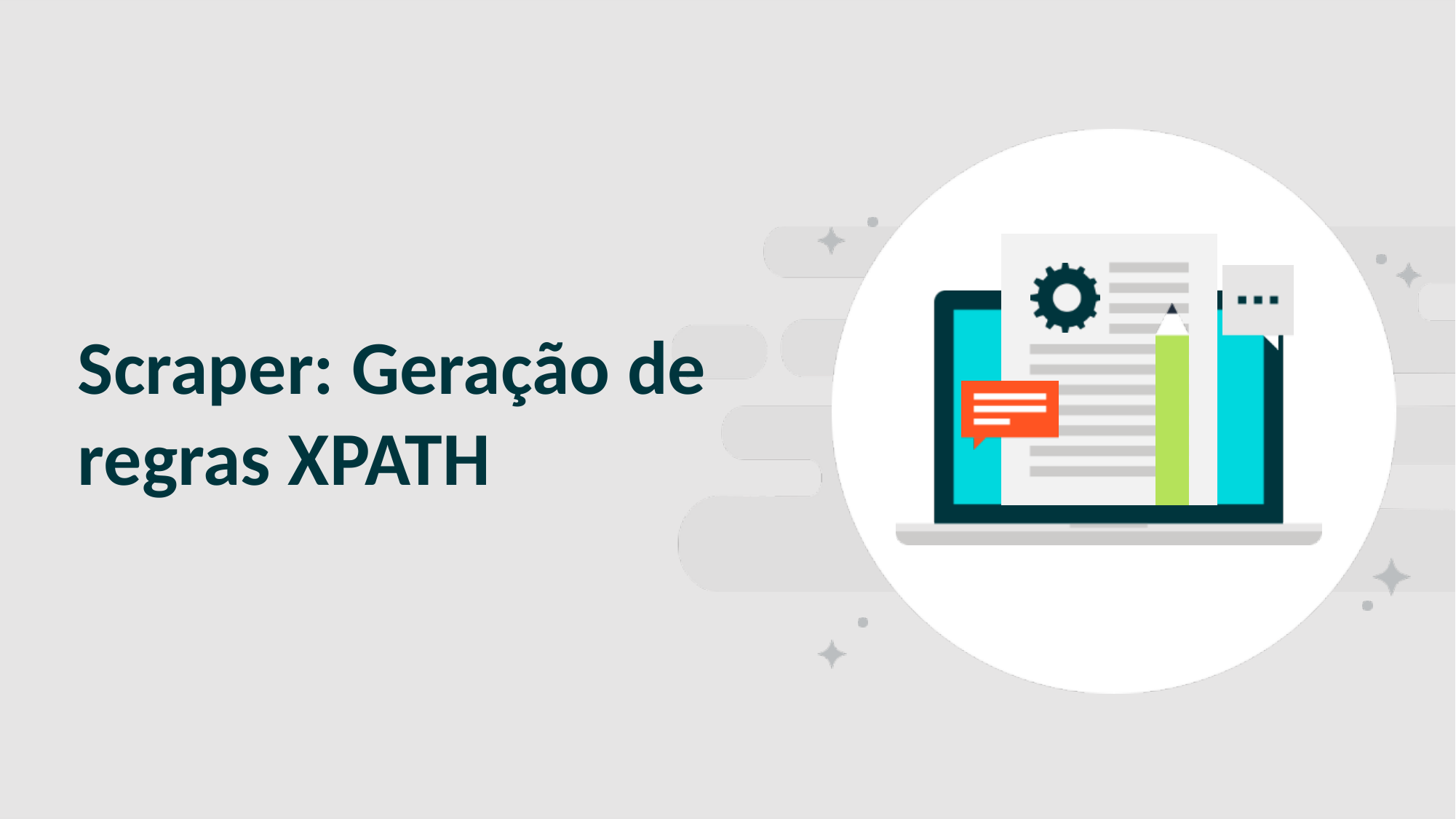

SLIDE PARA SEPARAR CAPÍTULO/ TÓPICO
# Scraper: Geração de regras XPATH